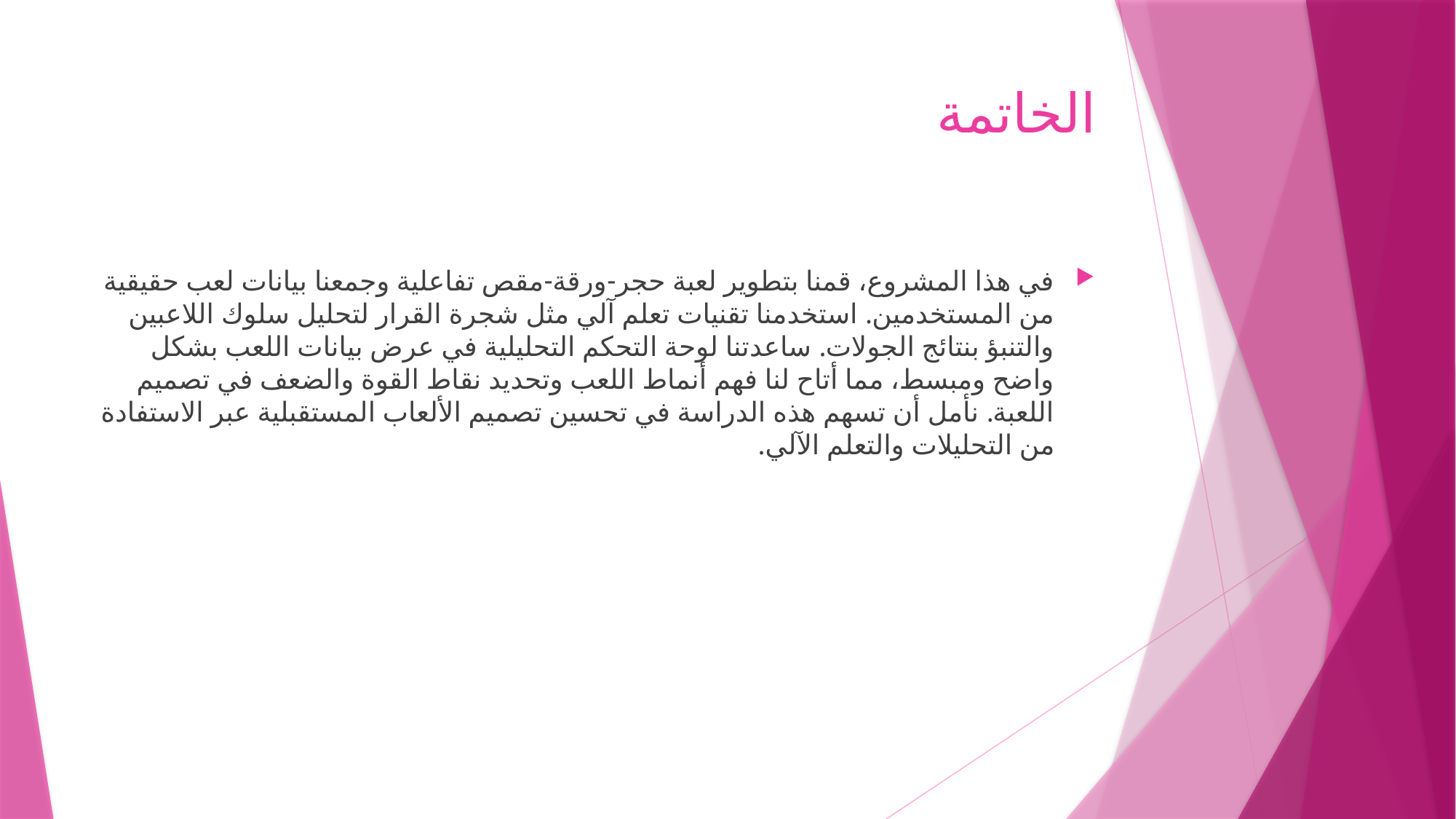

# الخاتمة
في هذا المشروع، قمنا بتطوير لعبة حجر-ورقة-مقص تفاعلية وجمعنا بيانات لعب حقيقية من المستخدمين. استخدمنا تقنيات تعلم آلي مثل شجرة القرار لتحليل سلوك اللاعبين والتنبؤ بنتائج الجولات. ساعدتنا لوحة التحكم التحليلية في عرض بيانات اللعب بشكل واضح ومبسط، مما أتاح لنا فهم أنماط اللعب وتحديد نقاط القوة والضعف في تصميم اللعبة. نأمل أن تسهم هذه الدراسة في تحسين تصميم الألعاب المستقبلية عبر الاستفادة من التحليلات والتعلم الآلي.